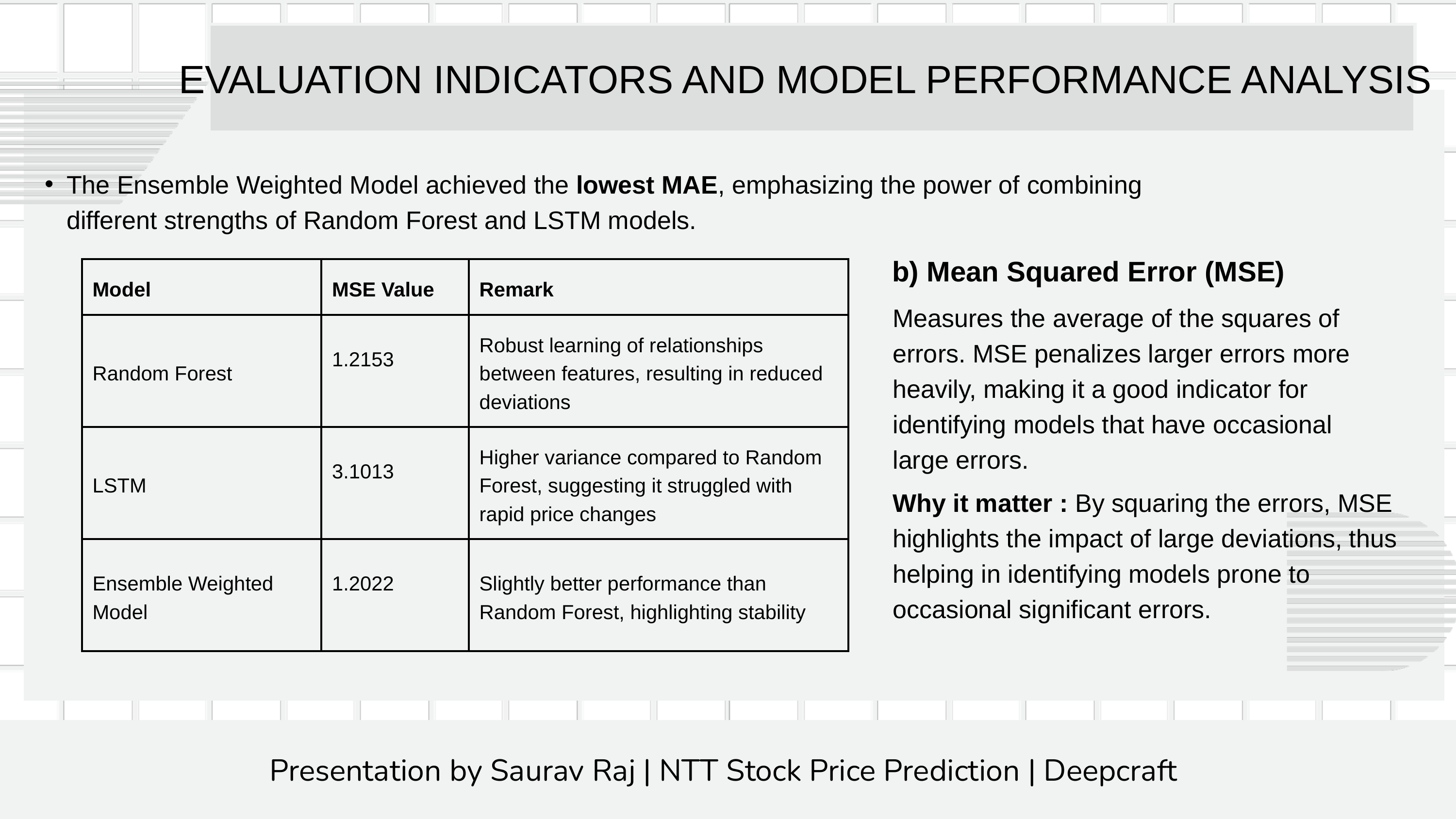

EVALUATION INDICATORS AND MODEL PERFORMANCE ANALYSIS

The Ensemble Weighted Model achieved the lowest MAE, emphasizing the power of combining different strengths of Random Forest and LSTM models.

b) Mean Squared Error (MSE)
| Model | MSE Value | Remark |
| --- | --- | --- |
| Random Forest | 1.2153 | Robust learning of relationships between features, resulting in reduced deviations |
| LSTM | 3.1013 | Higher variance compared to Random Forest, suggesting it struggled with rapid price changes |
| Ensemble Weighted Model | 1.2022 | Slightly better performance than Random Forest, highlighting stability |
Measures the average of the squares of errors. MSE penalizes larger errors more heavily, making it a good indicator for identifying models that have occasional large errors.
Why it matter : By squaring the errors, MSE highlights the impact of large deviations, thus helping in identifying models prone to occasional significant errors.

Presentation by Saurav Raj | NTT Stock Price Prediction | Deepcraft